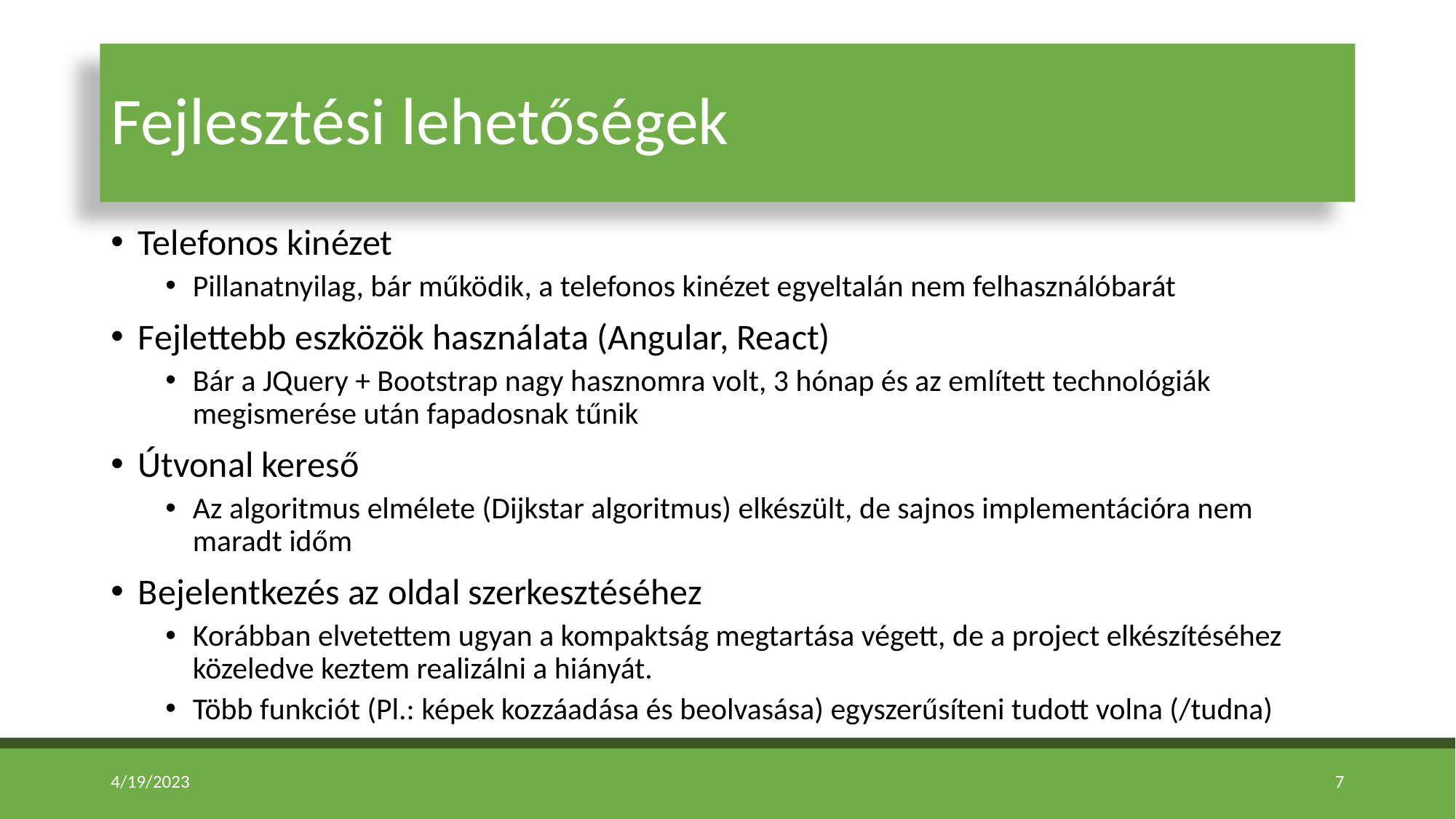

# Fejlesztési lehetőségek
Telefonos kinézet
Pillanatnyilag, bár működik, a telefonos kinézet egyeltalán nem felhasználóbarát
Fejlettebb eszközök használata (Angular, React)
Bár a JQuery + Bootstrap nagy hasznomra volt, 3 hónap és az említett technológiák megismerése után fapadosnak tűnik
Útvonal kereső
Az algoritmus elmélete (Dijkstar algoritmus) elkészült, de sajnos implementációra nem maradt időm
Bejelentkezés az oldal szerkesztéséhez
Korábban elvetettem ugyan a kompaktság megtartása végett, de a project elkészítéséhez közeledve keztem realizálni a hiányát.
Több funkciót (Pl.: képek kozzáadása és beolvasása) egyszerűsíteni tudott volna (/tudna)
4/19/2023
7